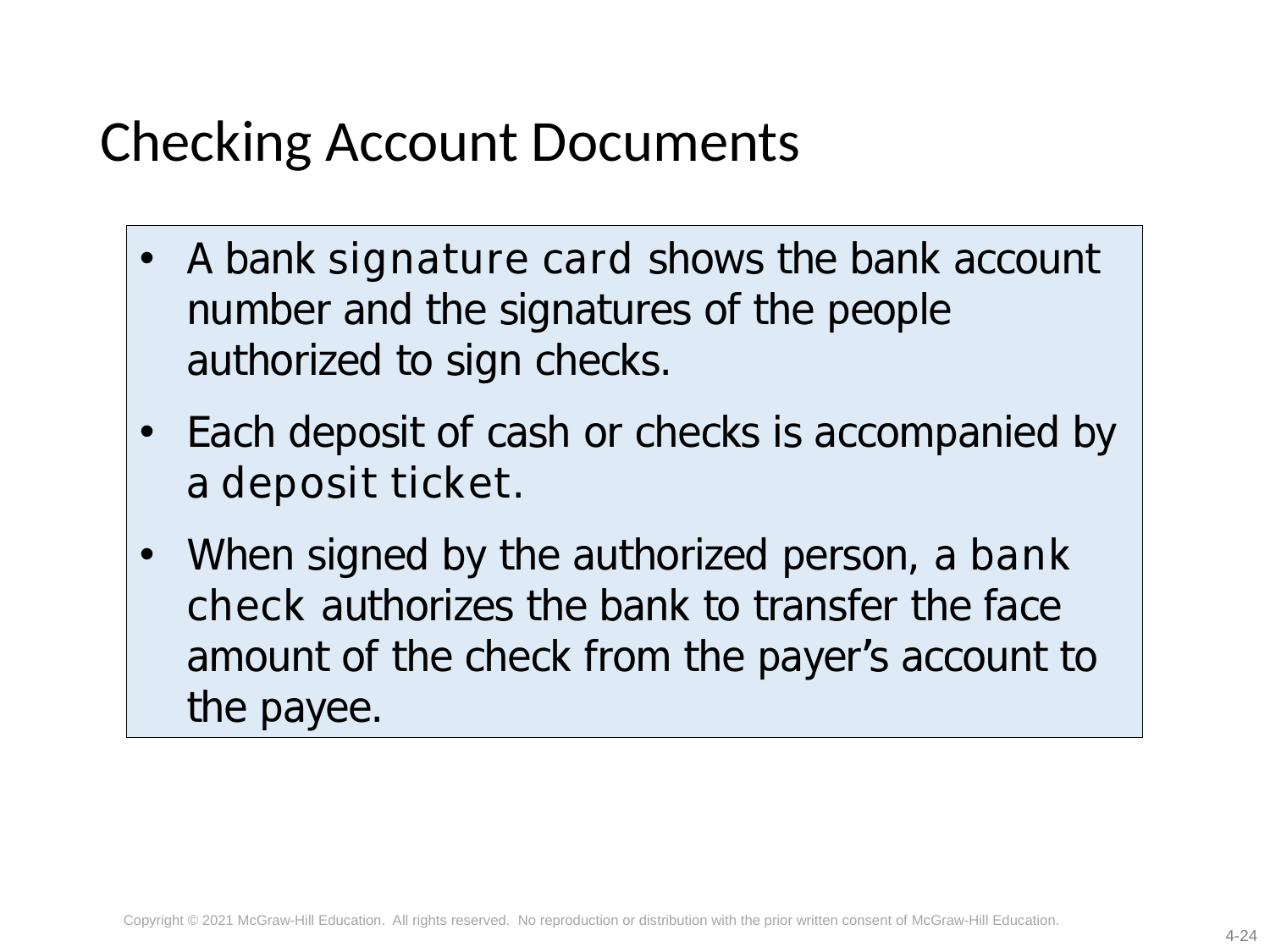

# Checking Account Documents
A bank signature card shows the bank account number and the signatures of the people authorized to sign checks.
Each deposit of cash or checks is accompanied by a deposit ticket.
When signed by the authorized person, a bank check authorizes the bank to transfer the face amount of the check from the payer’s account to the payee.